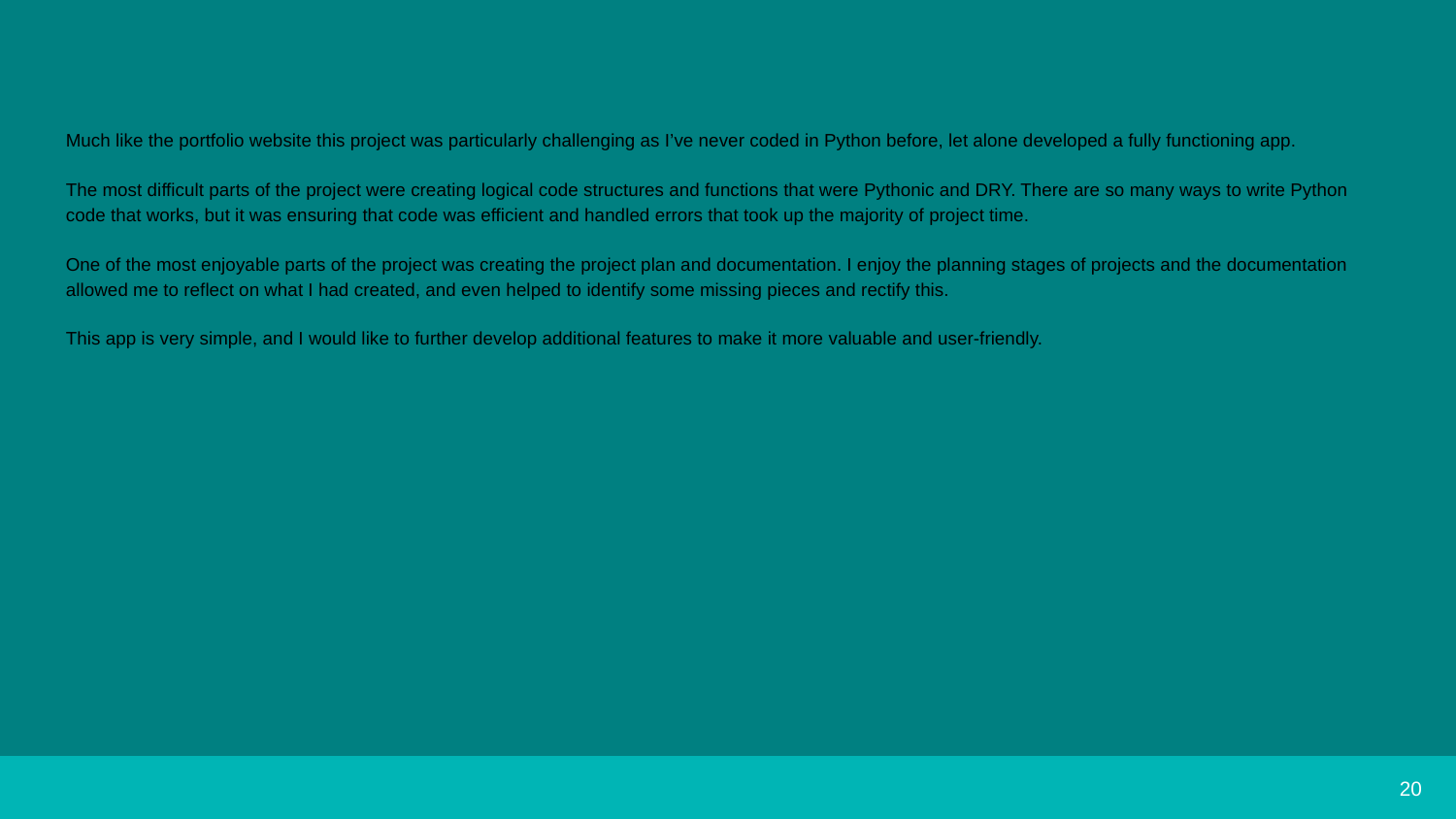

# REFLECTION

Much like the portfolio website this project was particularly challenging as I’ve never coded in Python before, let alone developed a fully functioning app.
The most difficult parts of the project were creating logical code structures and functions that were Pythonic and DRY. There are so many ways to write Python code that works, but it was ensuring that code was efficient and handled errors that took up the majority of project time.
One of the most enjoyable parts of the project was creating the project plan and documentation. I enjoy the planning stages of projects and the documentation allowed me to reflect on what I had created, and even helped to identify some missing pieces and rectify this.
This app is very simple, and I would like to further develop additional features to make it more valuable and user-friendly.
20